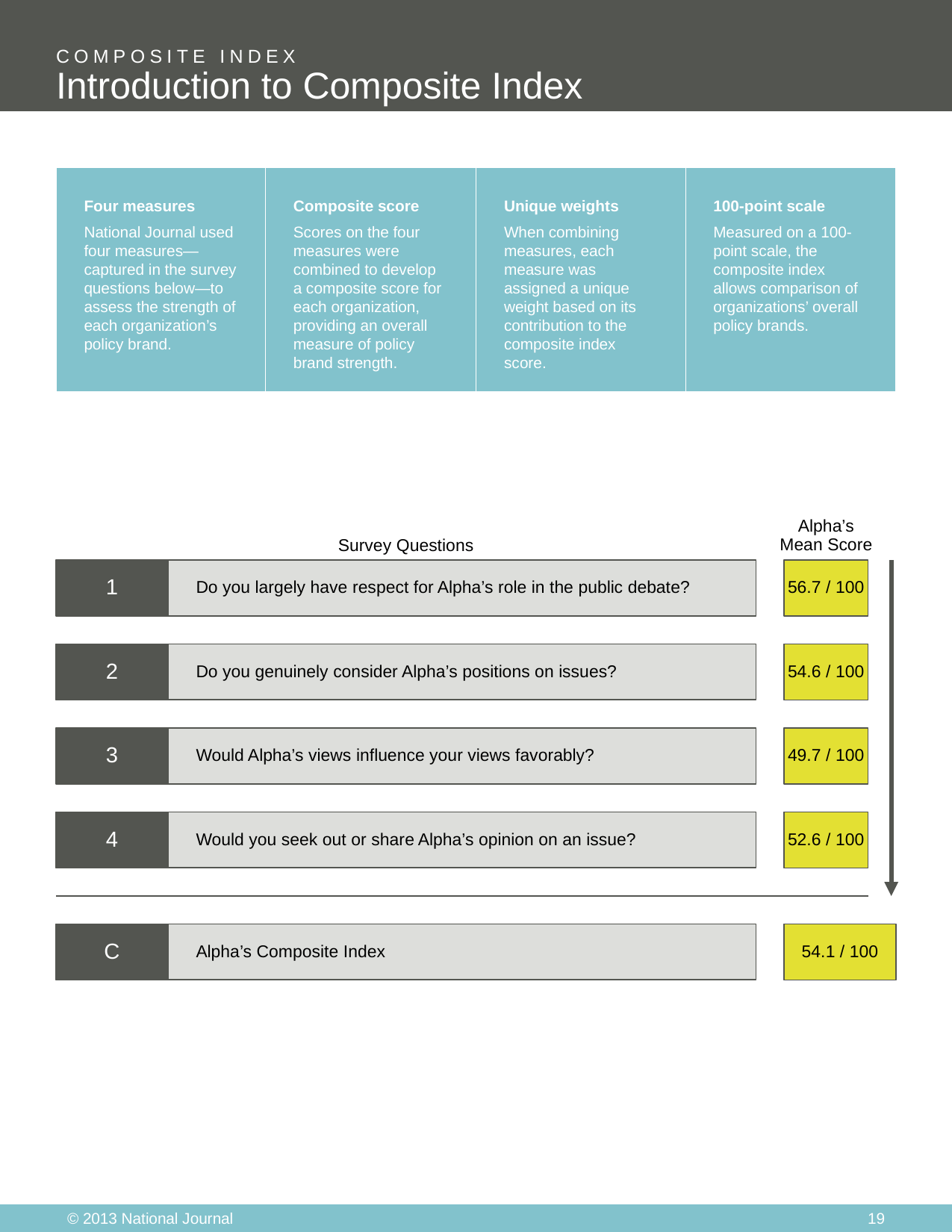

Composite Index
# Introduction to Composite Index
Four measures
National Journal used four measures—captured in the survey questions below—to assess the strength of each organization’s policy brand.
Composite score
Scores on the four measures were combined to develop a composite score for each organization, providing an overall measure of policy brand strength.
100-point scale
Measured on a 100-point scale, the composite index allows comparison of organizations’ overall policy brands.
Unique weights
When combining measures, each measure was assigned a unique weight based on its contribution to the composite index score.
Alpha’s
Mean Score
Survey Questions
Do you largely have respect for Alpha’s role in the public debate?
1
56.7 / 100
2
Do you genuinely consider Alpha’s positions on issues?
54.6 / 100
Would Alpha’s views influence your views favorably?
3
49.7 / 100
Would you seek out or share Alpha’s opinion on an issue?
4
52.6 / 100
Alpha’s Composite Index
C
54.1 / 100
19